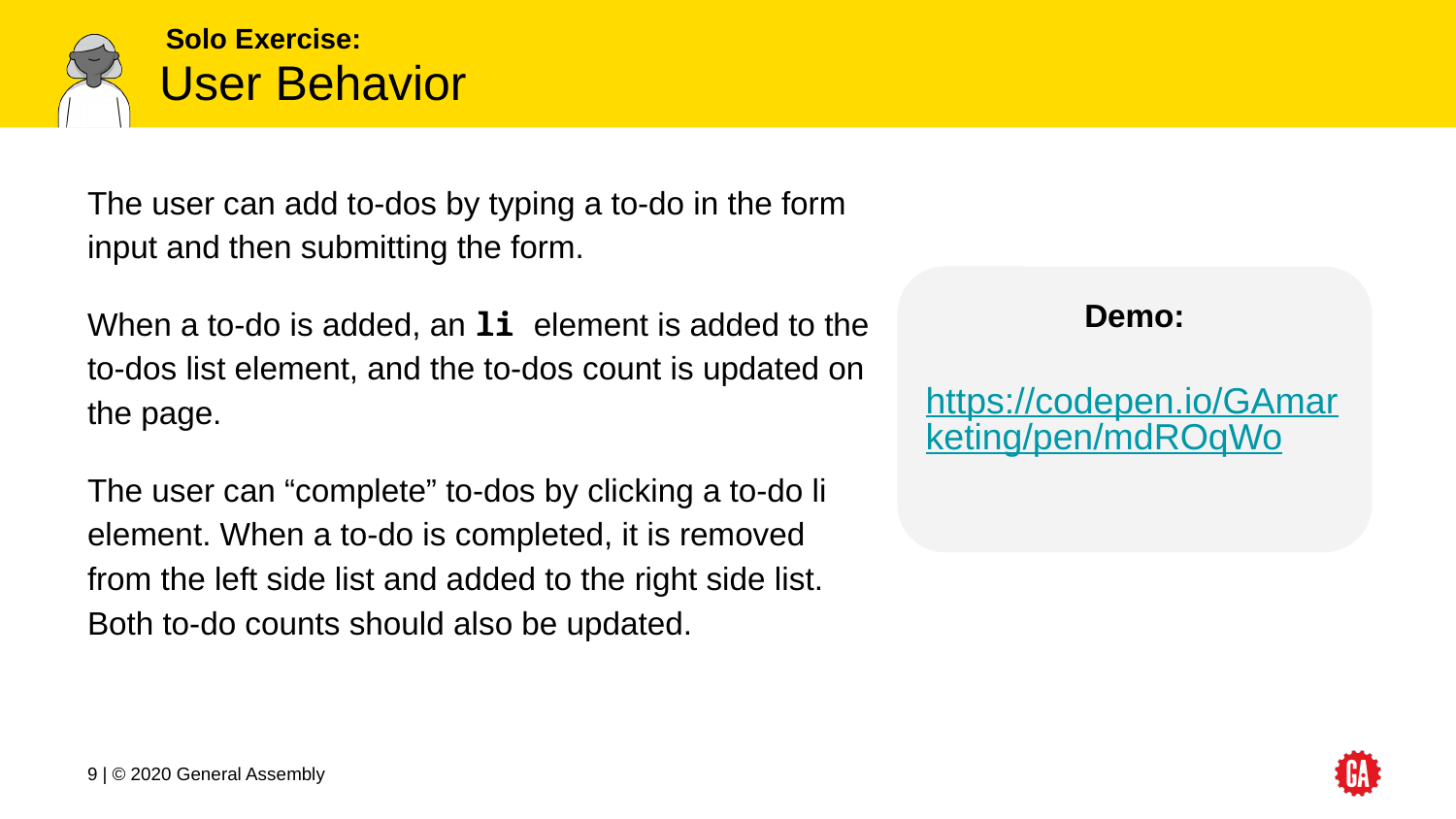

# User Behavior
The user can add to-dos by typing a to-do in the form input and then submitting the form.
When a to-do is added, an li element is added to the to-dos list element, and the to-dos count is updated on the page.
The user can “complete” to-dos by clicking a to-do li element. When a to-do is completed, it is removed from the left side list and added to the right side list. Both to-do counts should also be updated.
Demo:
https://codepen.io/GAmarketing/pen/mdROqWo
9 | © 2020 General Assembly

9